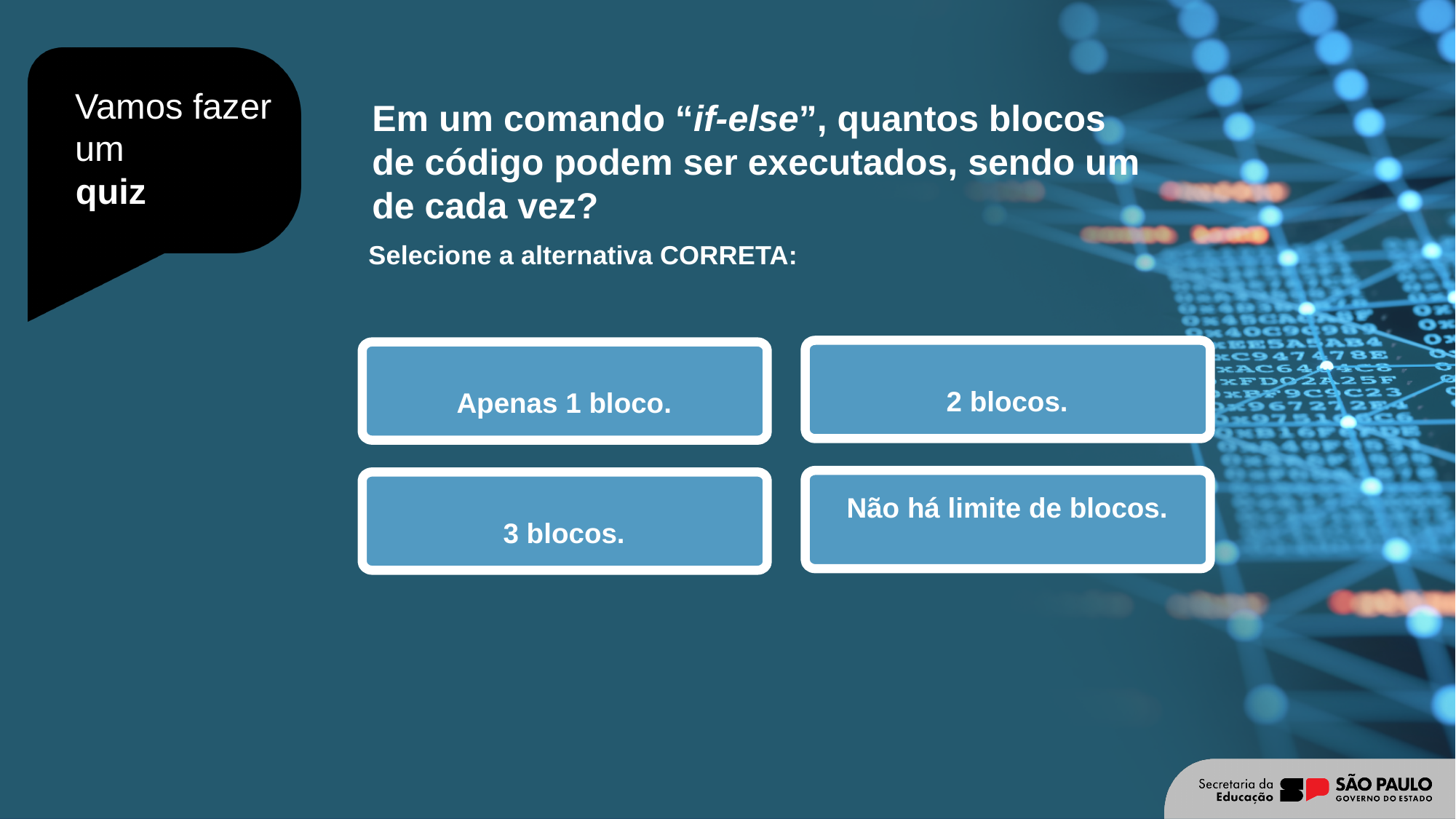

Em um comando “if-else”, quantos blocos de código podem ser executados, sendo um de cada vez?
Selecione a alternativa CORRETA:

2 blocos.
Apenas 1 bloco.

Não há limite de blocos.
3 blocos.